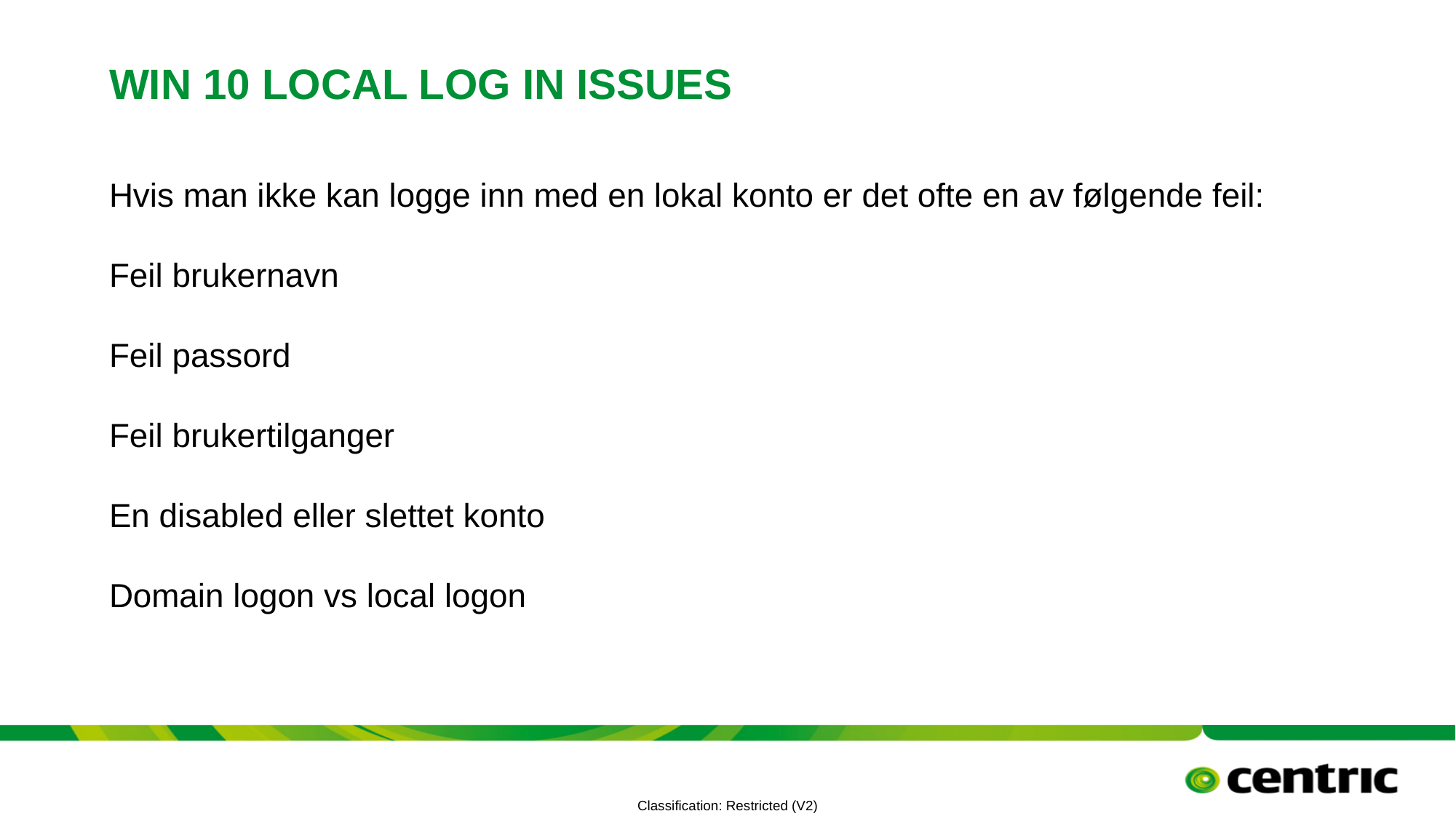

# Win 10 local log in issues
Hvis man ikke kan logge inn med en lokal konto er det ofte en av følgende feil:

Feil brukernavn

Feil passord

Feil brukertilganger

En disabled eller slettet konto

Domain logon vs local logon